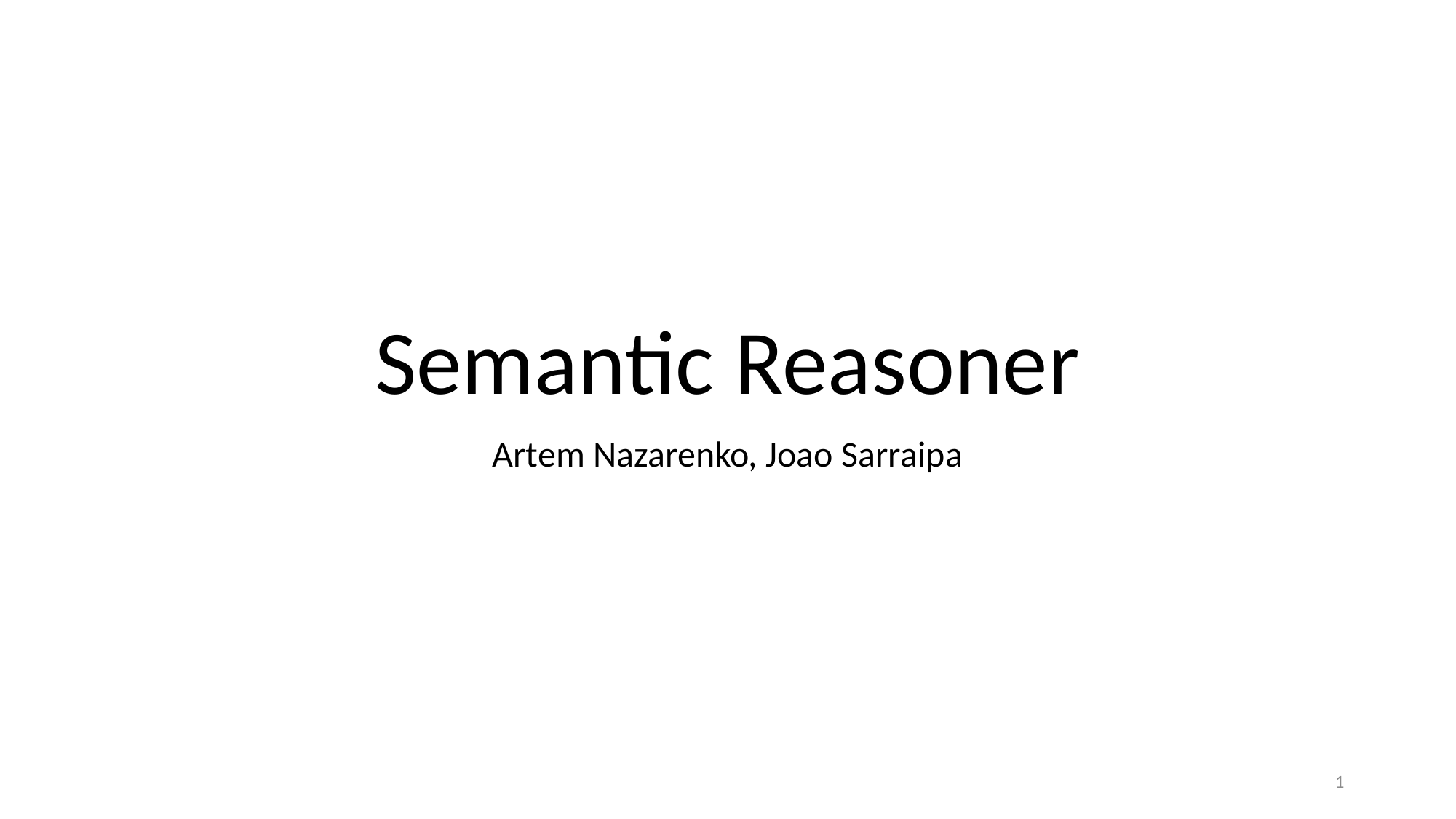

# Semantic Reasoner
Artem Nazarenko, Joao Sarraipa
1